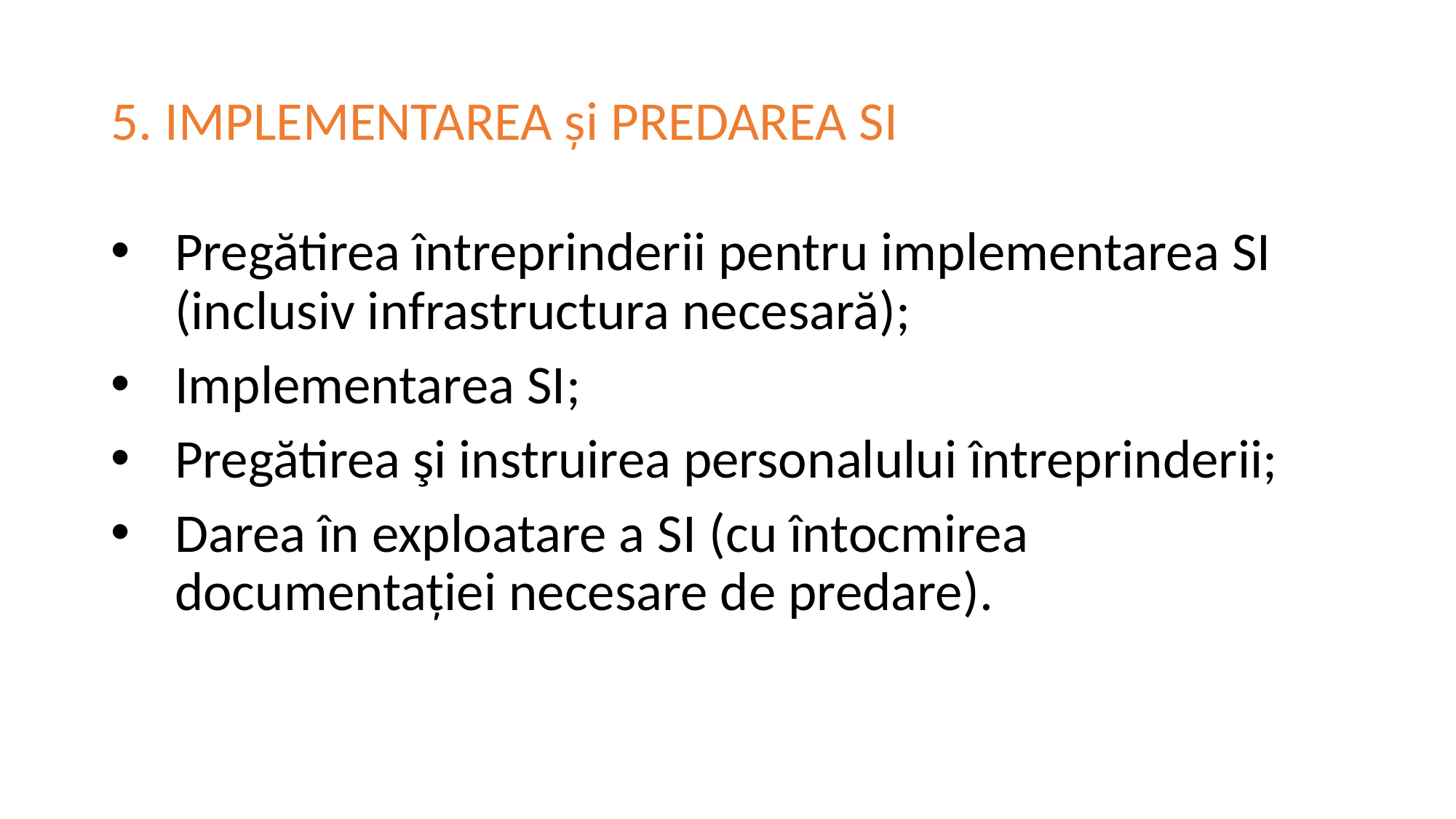

# 5. IMPLEMENTAREA şi PREDAREA SI
Pregătirea întreprinderii pentru implementarea SI (inclusiv infrastructura necesară);
Implementarea SI;
Pregătirea şi instruirea personalului întreprinderii;
Darea în exploatare a SI (cu întocmirea documentaţiei necesare de predare).